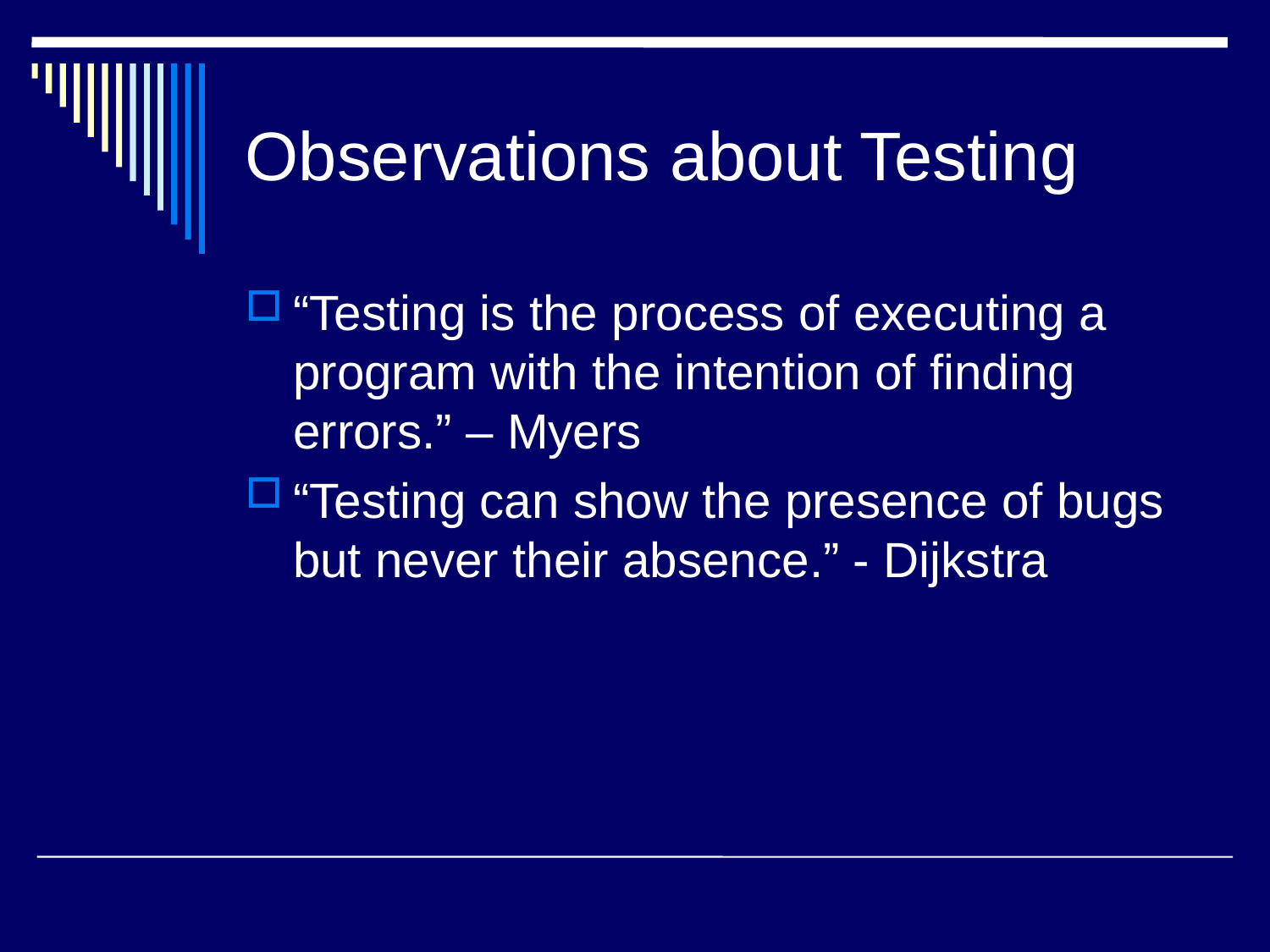

# Observations about Testing
“Testing is the process of executing a program with the intention of finding errors.” – Myers
“Testing can show the presence of bugs but never their absence.” - Dijkstra